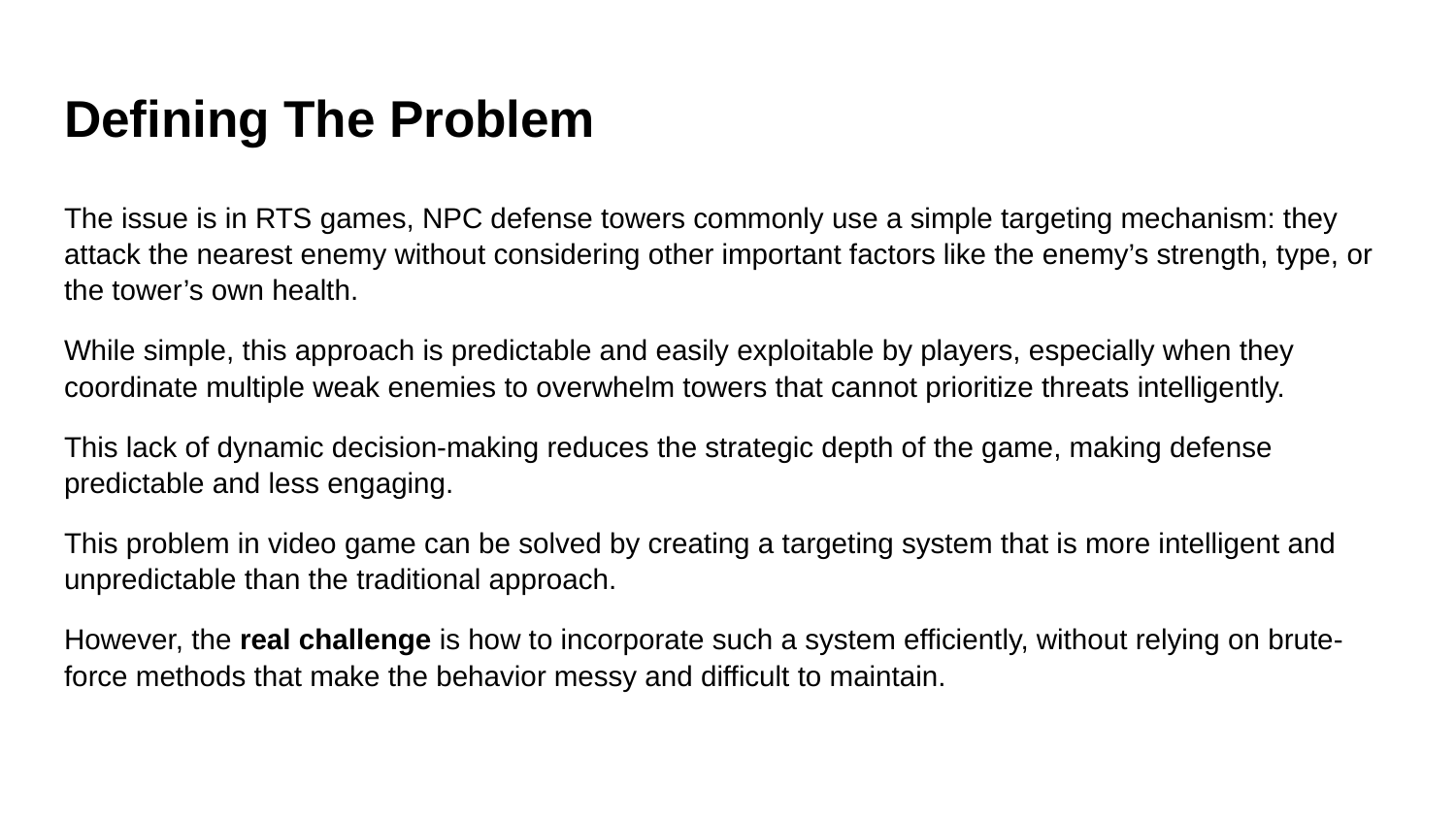

# Defining The Problem

The issue is in RTS games, NPC defense towers commonly use a simple targeting mechanism: they attack the nearest enemy without considering other important factors like the enemy’s strength, type, or the tower’s own health.
While simple, this approach is predictable and easily exploitable by players, especially when they coordinate multiple weak enemies to overwhelm towers that cannot prioritize threats intelligently.
This lack of dynamic decision-making reduces the strategic depth of the game, making defense predictable and less engaging.
This problem in video game can be solved by creating a targeting system that is more intelligent and unpredictable than the traditional approach.
However, the real challenge is how to incorporate such a system efficiently, without relying on brute-force methods that make the behavior messy and difficult to maintain.